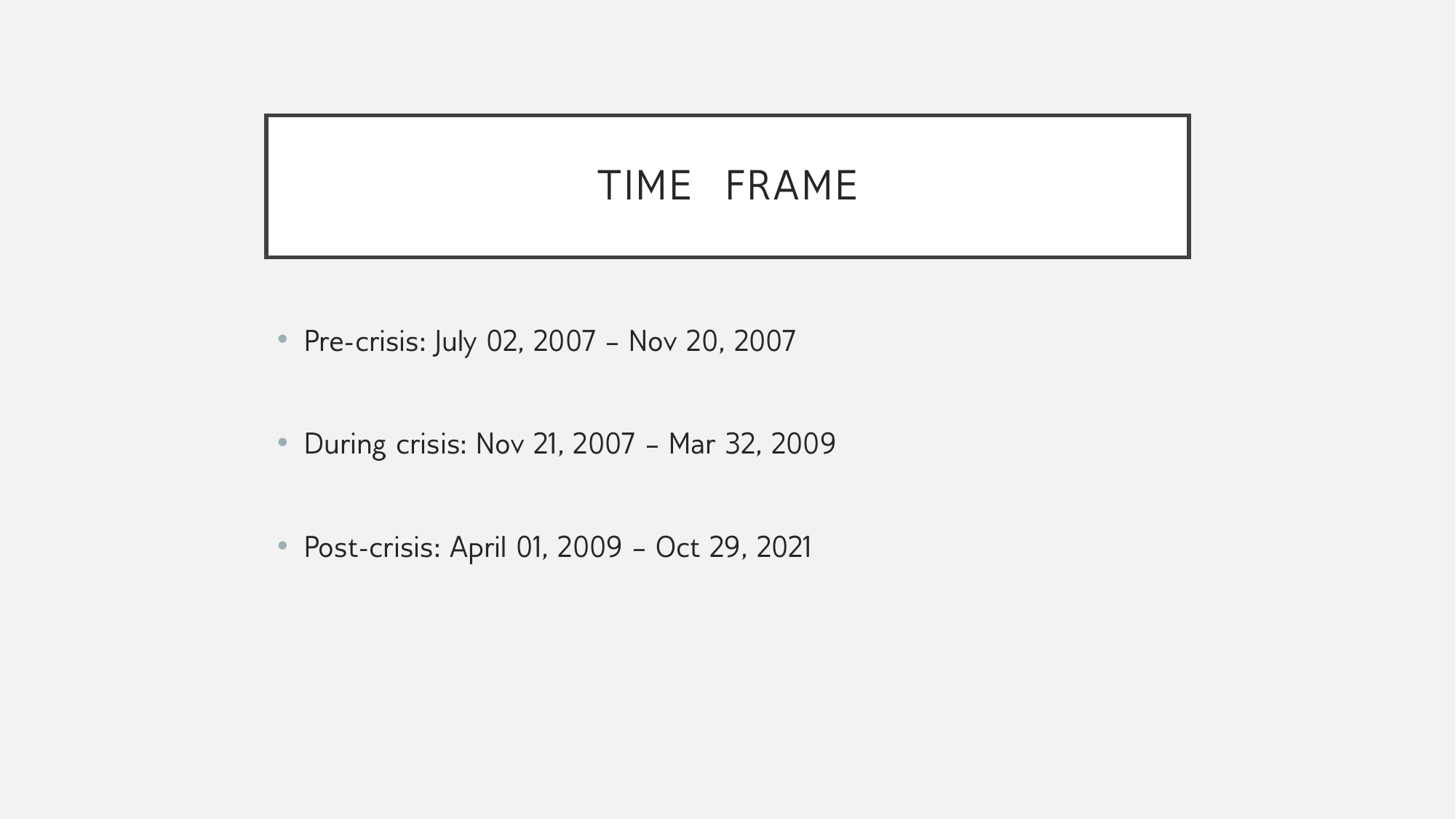

# Time  frame
Pre-crisis: July 02, 2007 – Nov 20, 2007

During crisis: Nov 21, 2007 – Mar 32, 2009

Post-crisis: April 01, 2009 – Oct 29, 2021